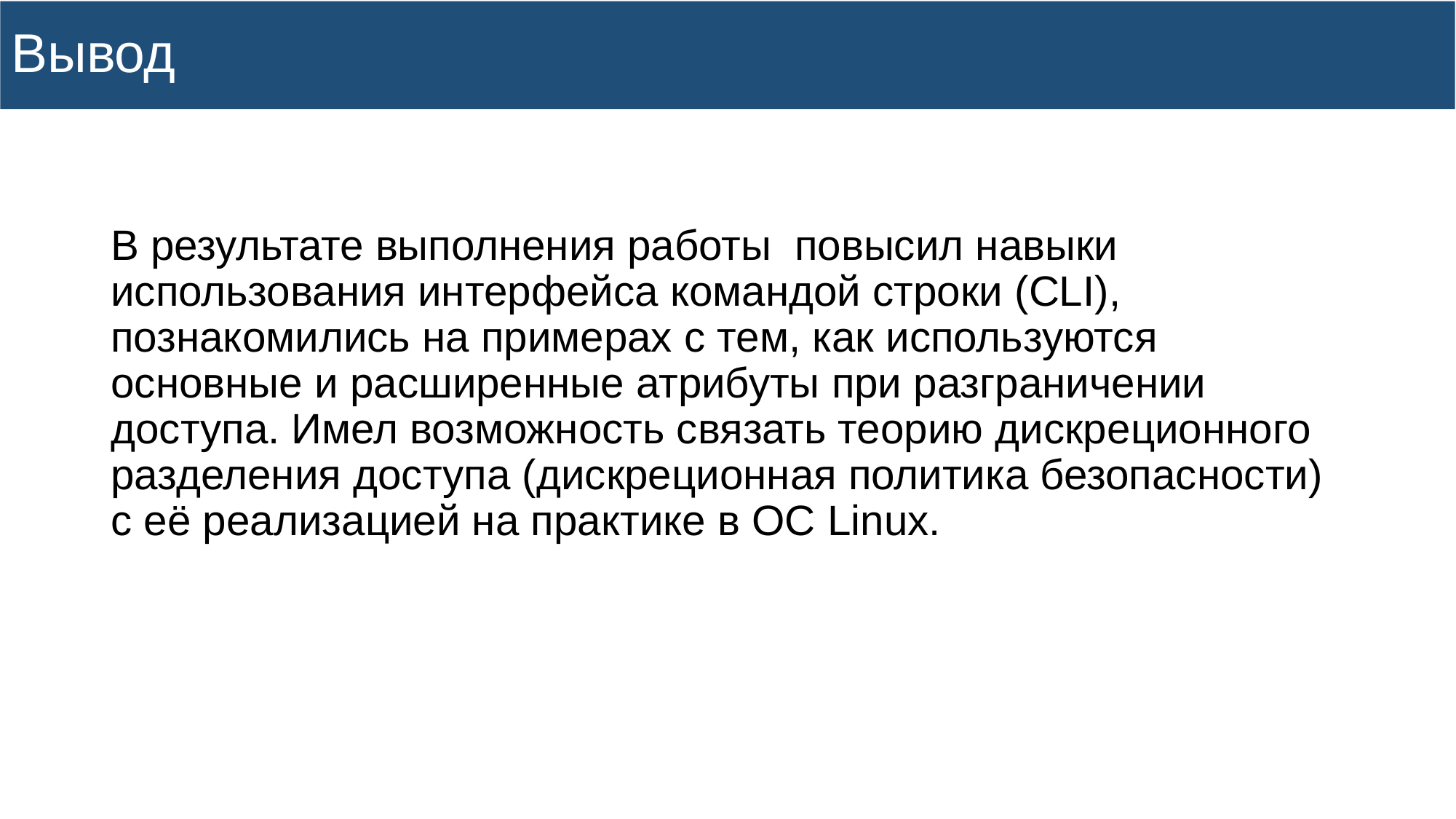

# Вывод
В результате выполнения работы  повысил навыки использования интерфейса командой строки (CLI), познакомились на примерах с тем, как используются основные и расширенные атрибуты при разграничении доступа. Имел возможность связать теорию дискреционного разделения доступа (дискреционная политика безопасности) с её реализацией на практике в ОС Linux.
4